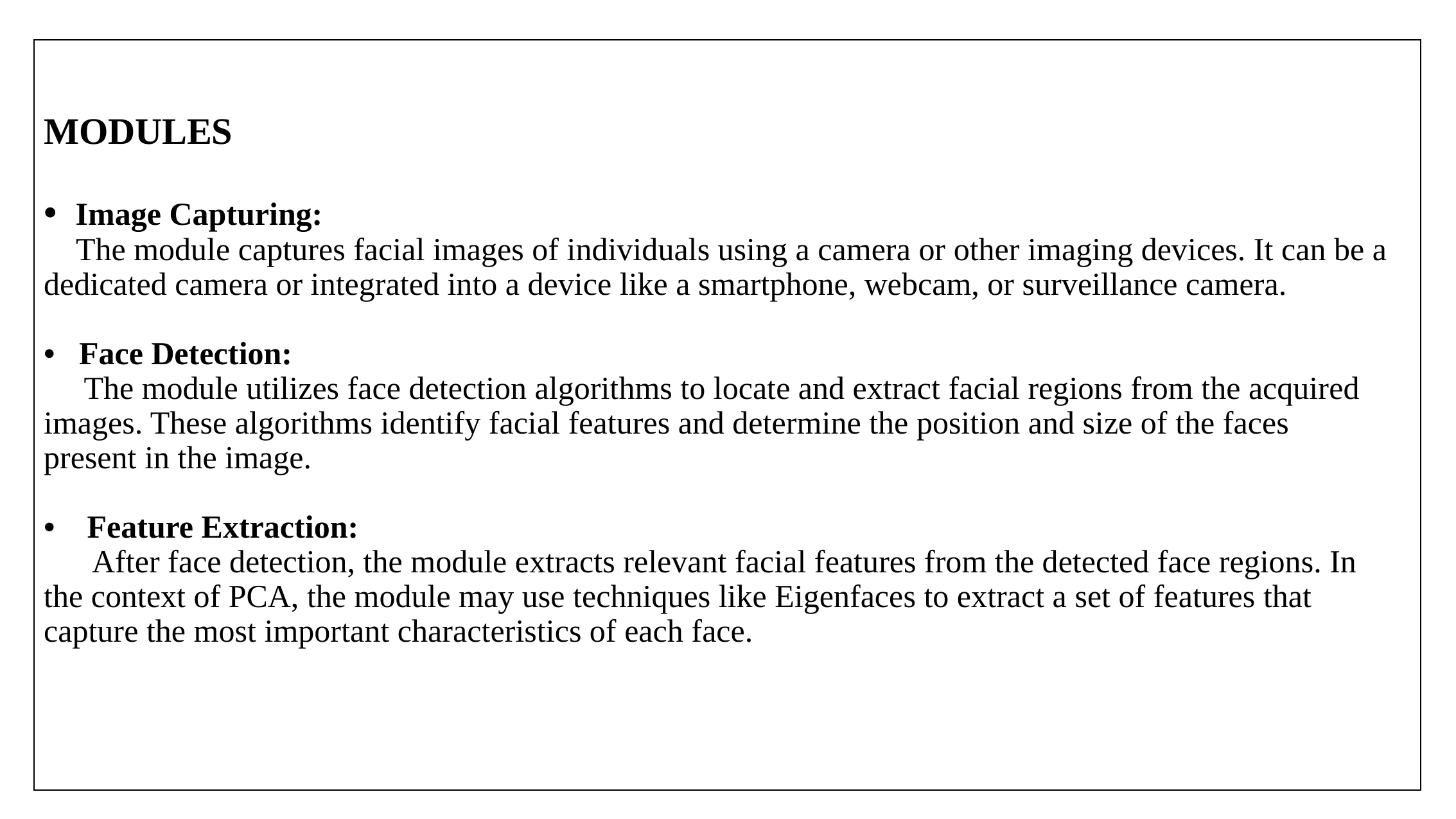

# MODULES •  Image Capturing: The module captures facial images of individuals using a camera or other imaging devices. It can be a dedicated camera or integrated into a device like a smartphone, webcam, or surveillance camera. •   Face Detection: The module utilizes face detection algorithms to locate and extract facial regions from the acquired images. These algorithms identify facial features and determine the position and size of the faces present in the image. •    Feature Extraction: After face detection, the module extracts relevant facial features from the detected face regions. In the context of PCA, the module may use techniques like Eigenfaces to extract a set of features that capture the most important characteristics of each face.